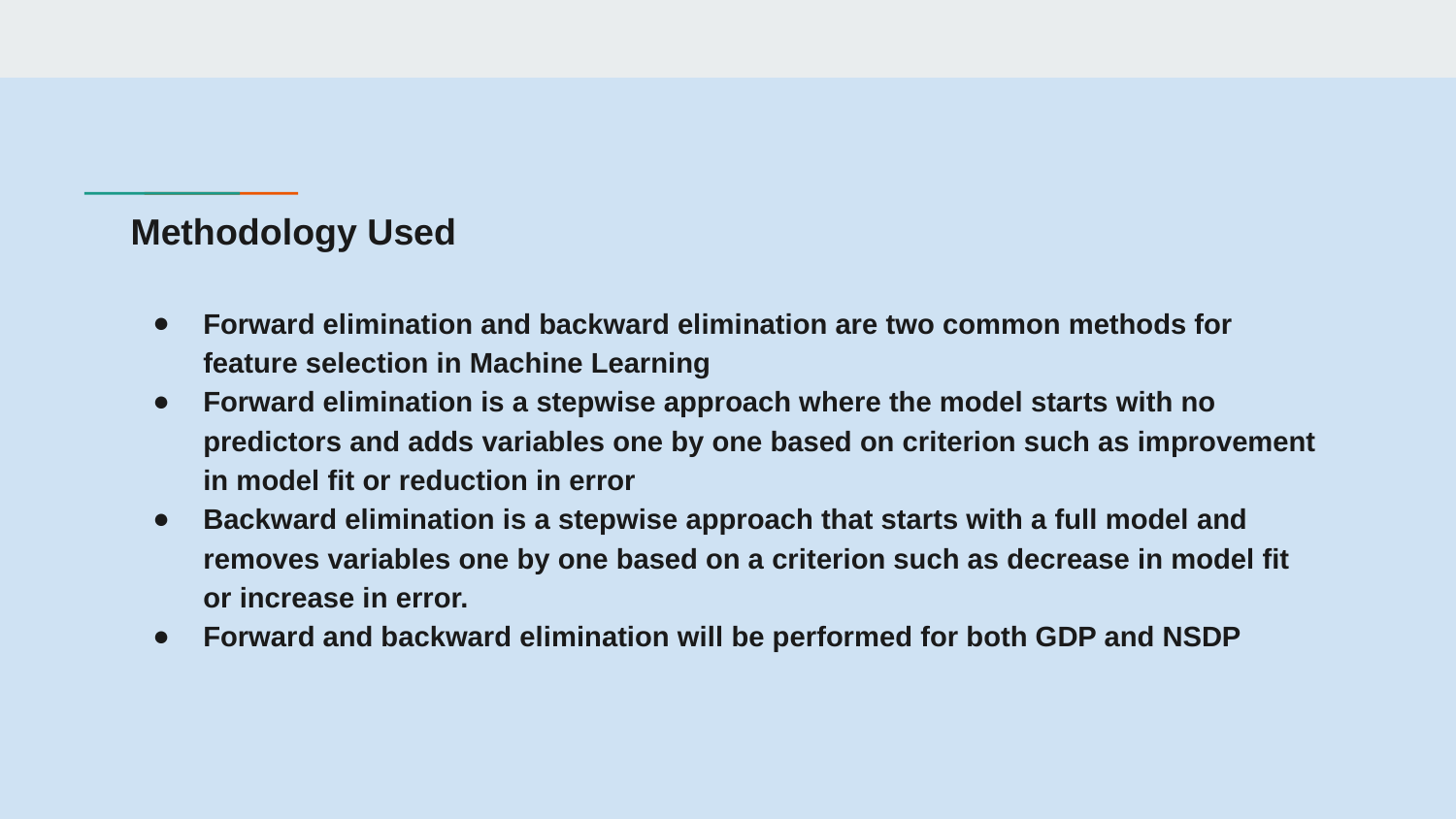

# Methodology Used
Forward elimination and backward elimination are two common methods for feature selection in Machine Learning
Forward elimination is a stepwise approach where the model starts with no predictors and adds variables one by one based on criterion such as improvement in model fit or reduction in error
Backward elimination is a stepwise approach that starts with a full model and removes variables one by one based on a criterion such as decrease in model fit or increase in error.
Forward and backward elimination will be performed for both GDP and NSDP